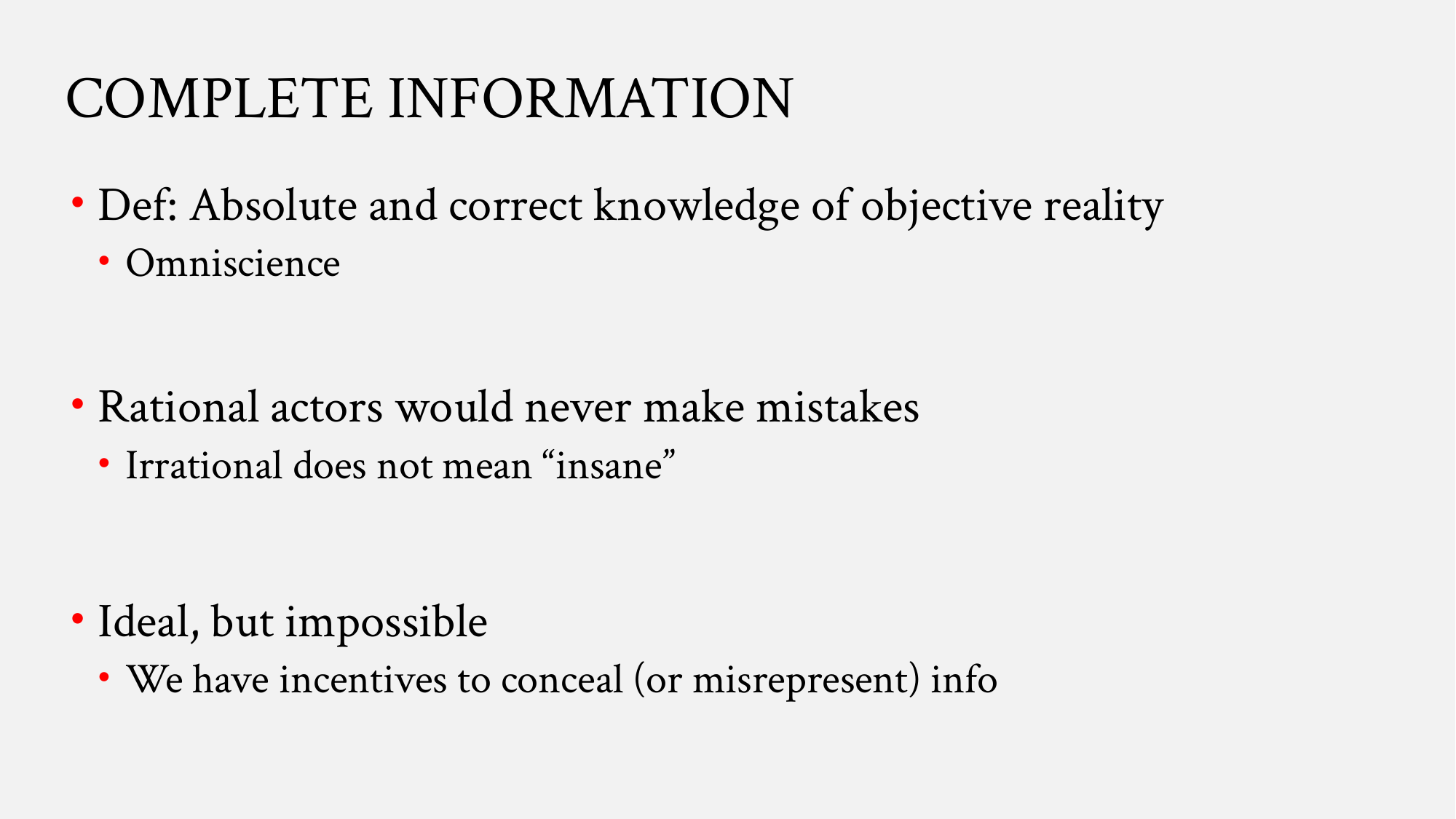

# Complete information
Def: Absolute and correct knowledge of objective reality
Omniscience

Rational actors would never make mistakes
Irrational does not mean “insane”

Ideal, but impossible
We have incentives to conceal (or misrepresent) info